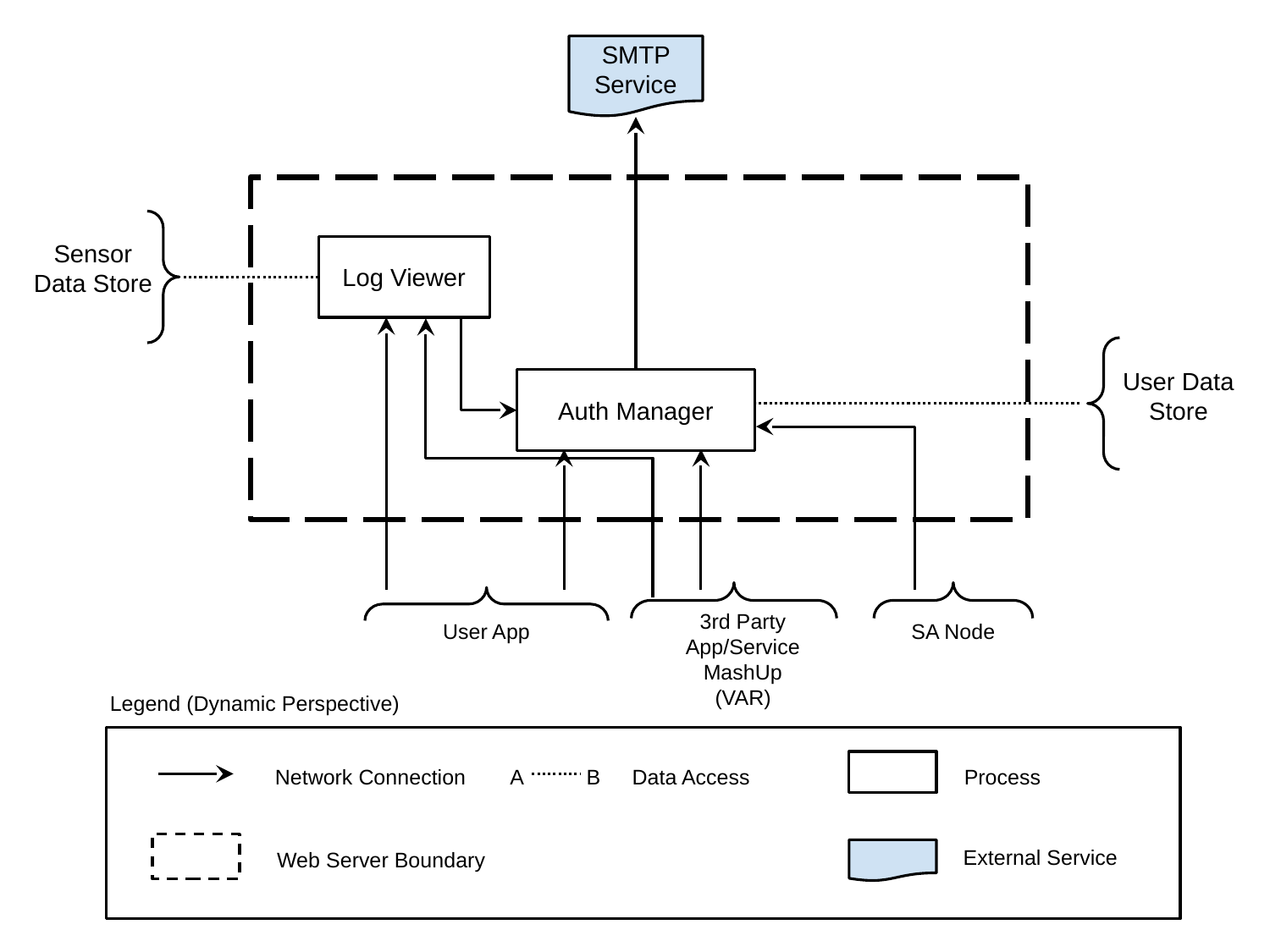

SMTP Service

Sensor Data Store
Log Viewer

User Data Store
Auth Manager

SA Node

User App

3rd Party App/Service MashUp
(VAR)

Legend (Dynamic Perspective)

Network Connection
A
B
Data Access

Process
External Service

Web Server Boundary